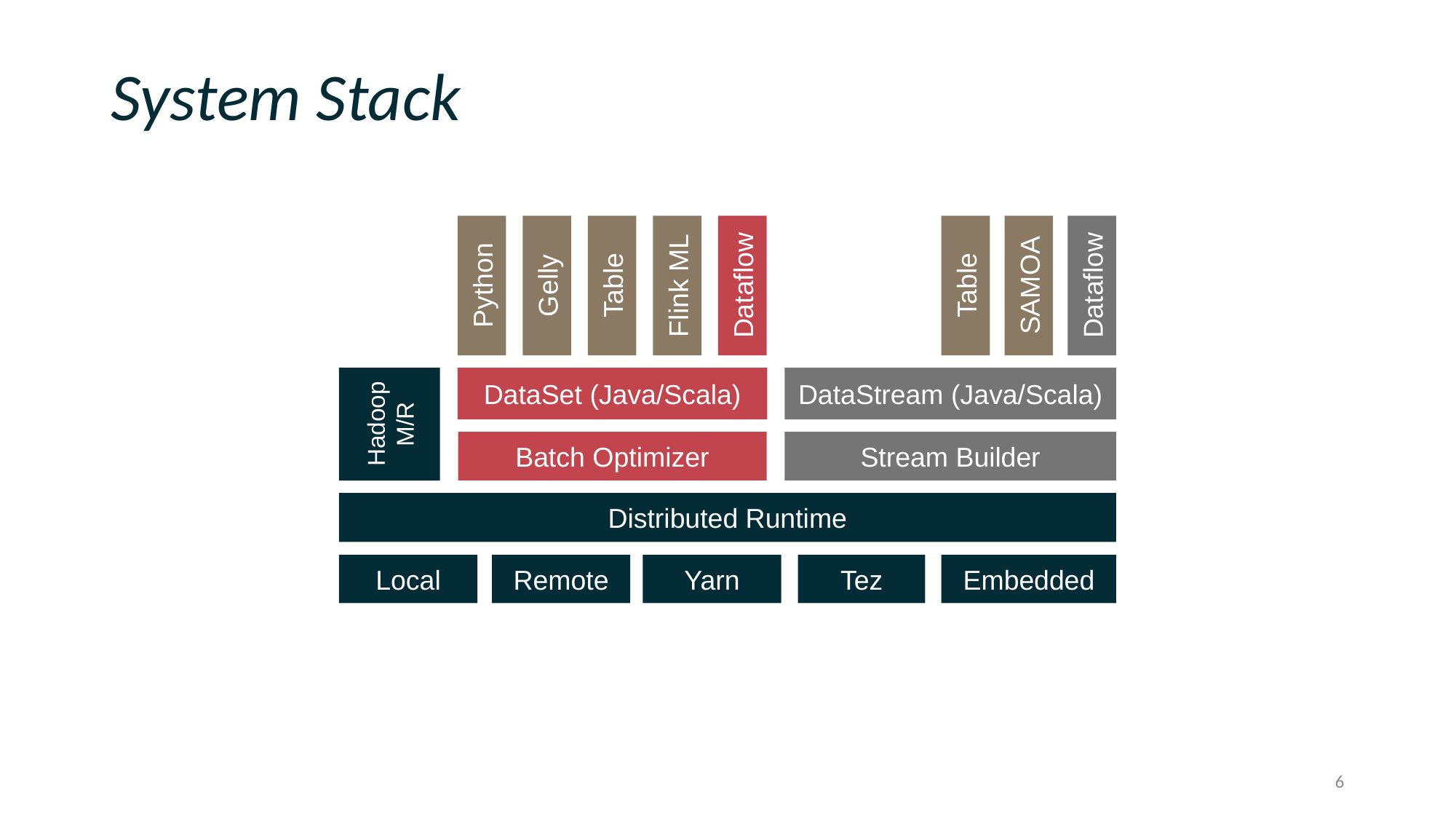

# System Stack
Table
Flink ML
Table
SAMOA
Dataflow
Python
Gelly
Dataflow
DataSet (Java/Scala)
DataStream (Java/Scala)
Hadoop M/R
Batch Optimizer
Stream Builder
Distributed Runtime
Local
Remote
Yarn
Tez
Embedded
6